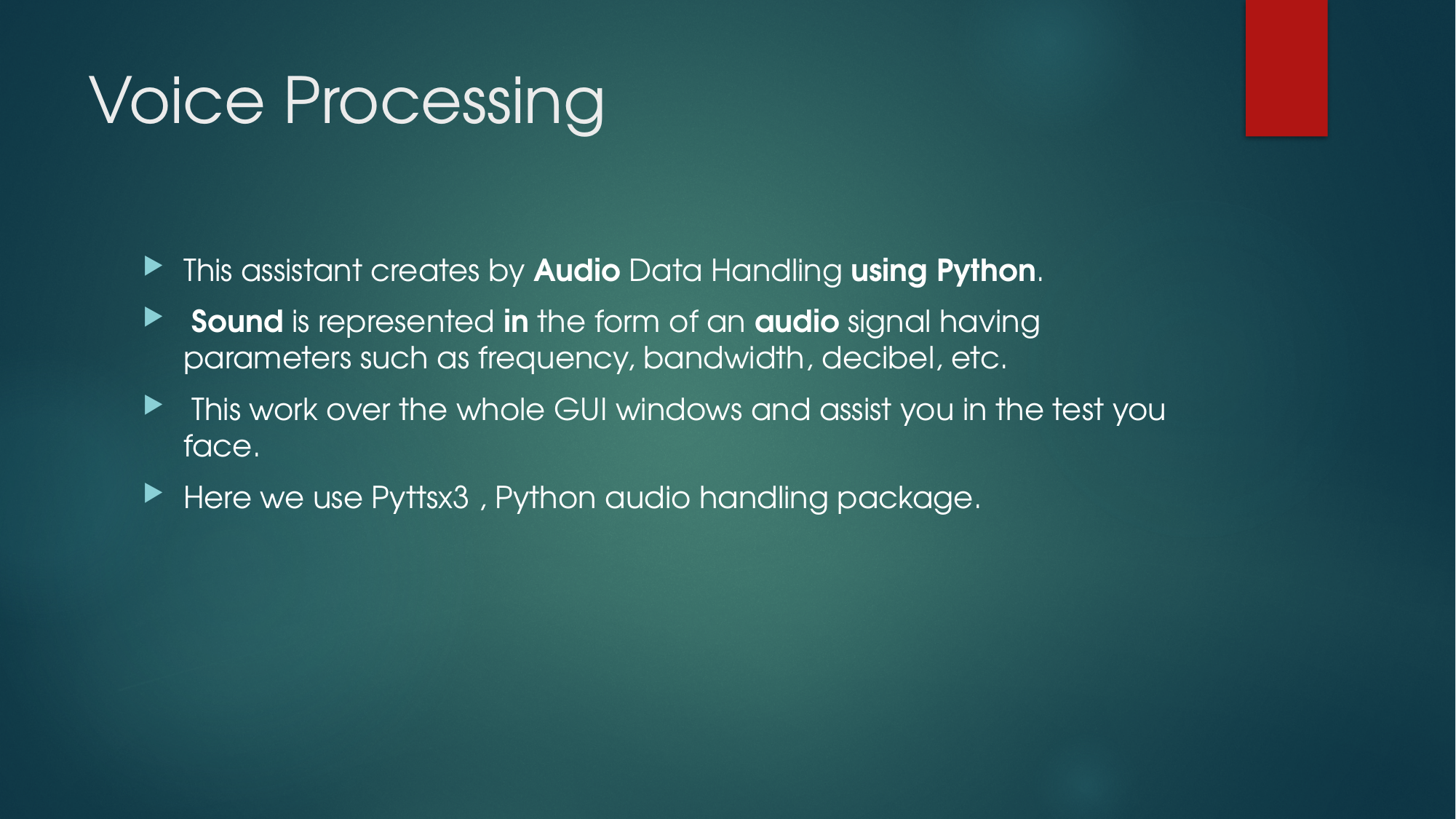

# Voice Processing
This assistant creates by Audio Data Handling using Python.
 Sound is represented in the form of an audio signal having parameters such as frequency, bandwidth, decibel, etc.
 This work over the whole GUI windows and assist you in the test you face.
Here we use Pyttsx3 , Python audio handling package.